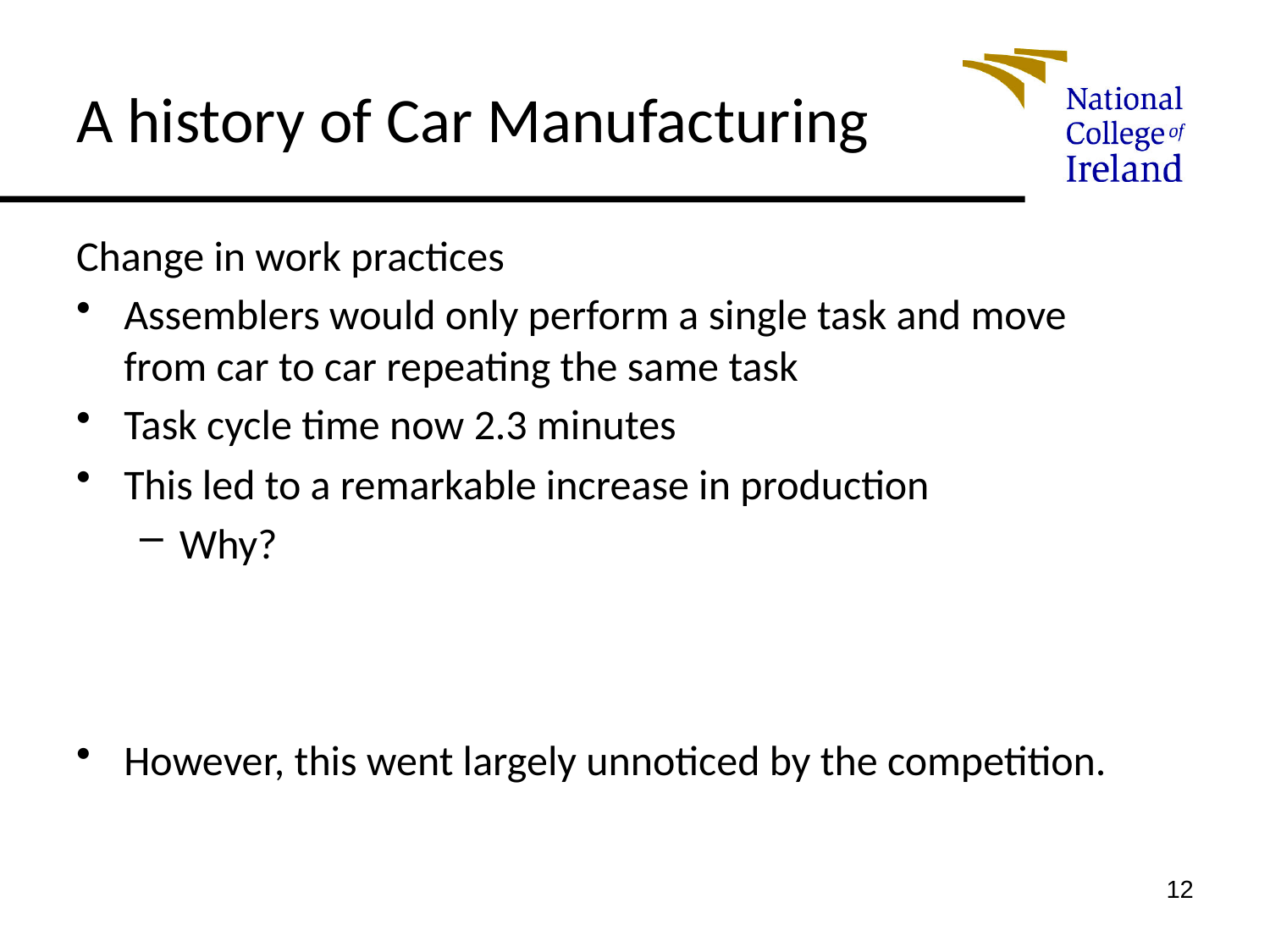

# A history of Car Manufacturing
Change in work practices
Assemblers would only perform a single task and move from car to car repeating the same task
Task cycle time now 2.3 minutes
This led to a remarkable increase in production
Why?

However, this went largely unnoticed by the competition.
12